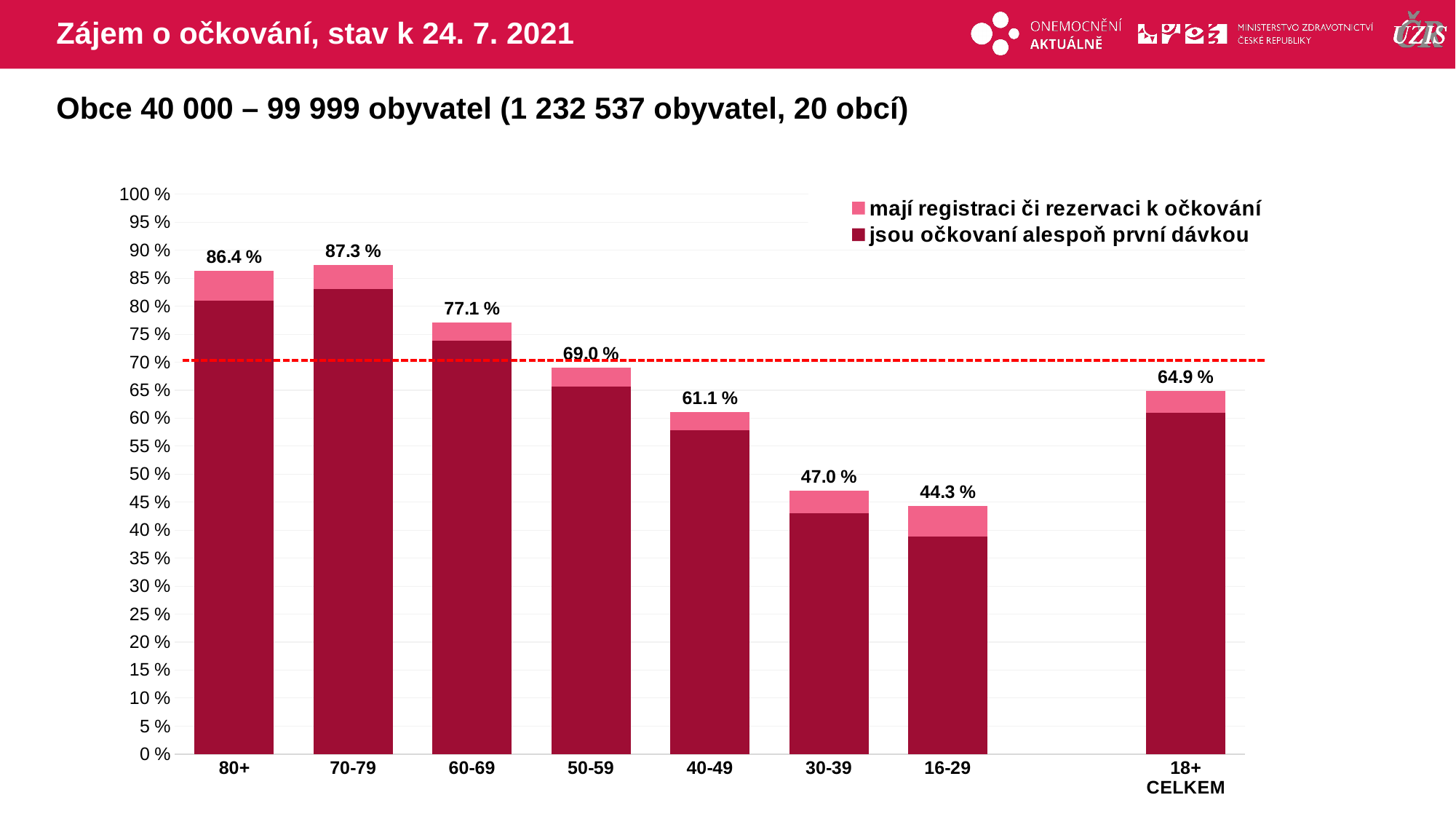

# Zájem o očkování, stav k 24. 7. 2021
Obce 40 000 – 99 999 obyvatel (1 232 537 obyvatel, 20 obcí)

### Chart

| Category | mají registraci či rezervaci k očkování | jsou očkovaní alespoň první dávkou |
|---|---|---|
| 80+ | 86.37381 | 80.999759 |
| 70-79 | 87.34969 | 83.0171976 |
| 60-69 | 77.1164 | 73.801234 |
| 50-59 | 69.03211 | 65.6471526 |
| 40-49 | 61.07872 | 57.8778201 |
| 30-39 | 47.04054 | 43.0078442 |
| 16-29 | 44.30213 | 38.8934511 |
|  | None | None |
| 18+ CELKEM | 64.85584 | 60.9270082 |